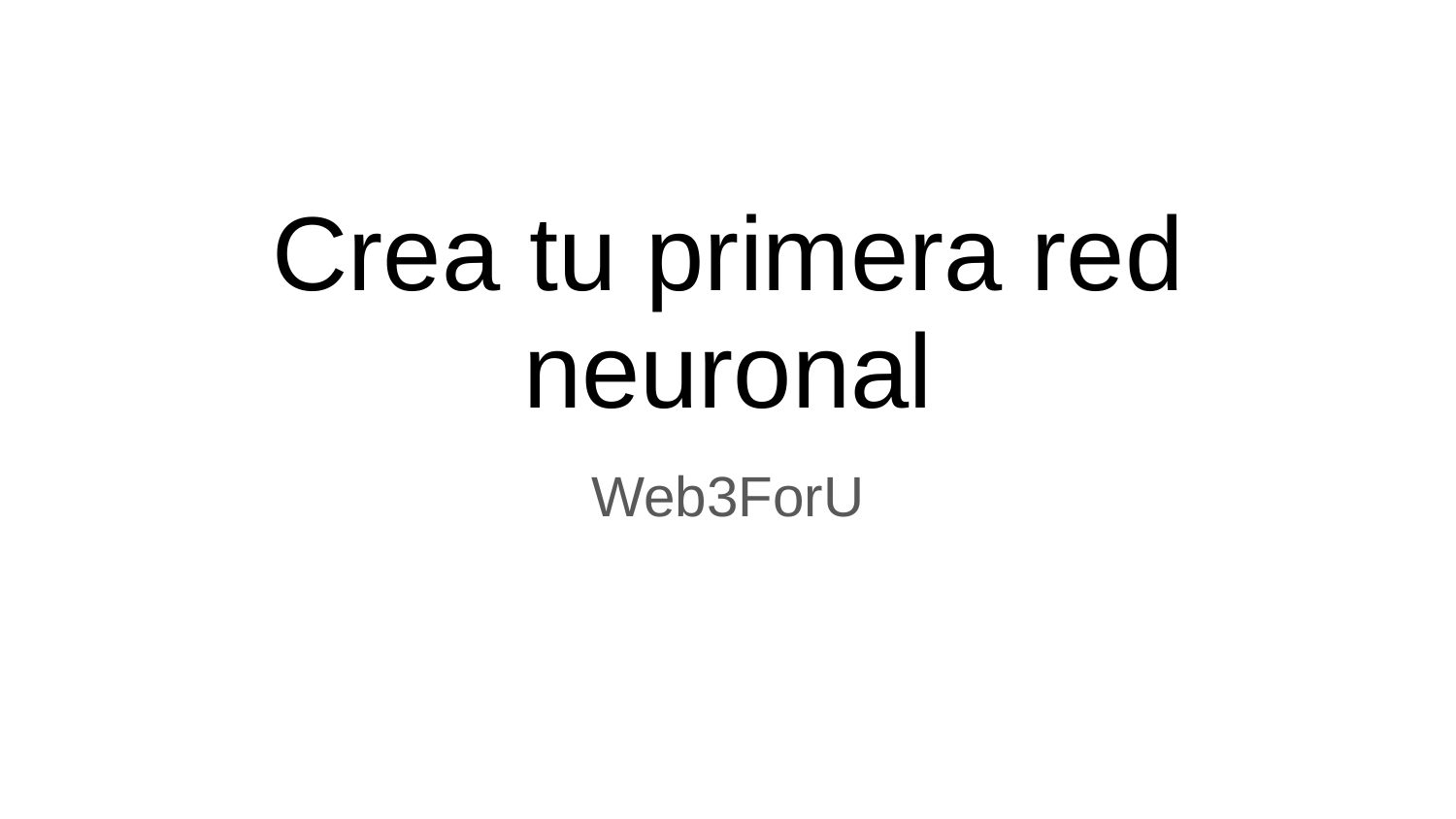

# Crea tu primera red neuronal
Web3ForU